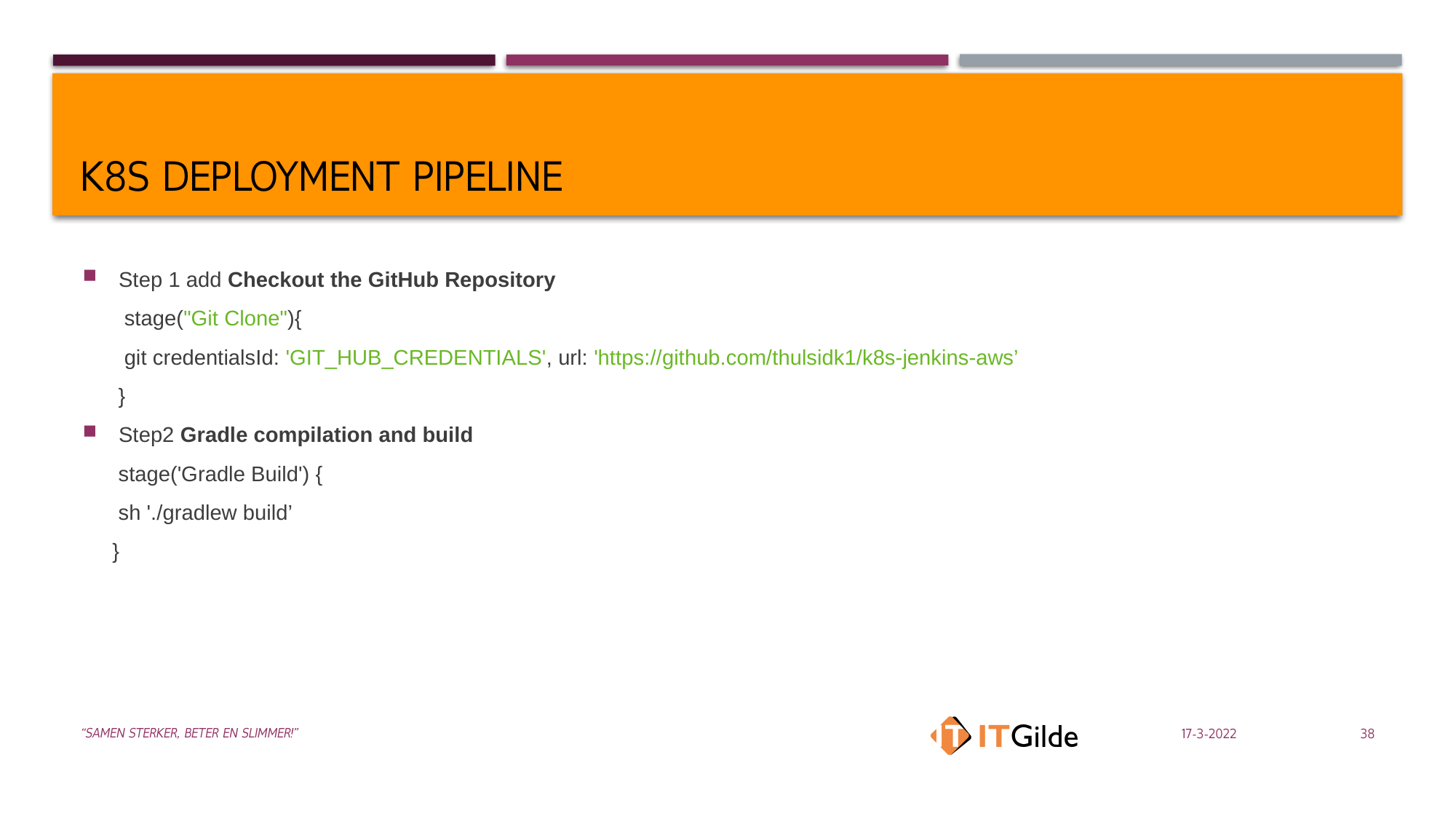

# K8s Deployment PIPELINE
Step 1 add Checkout the GitHub Repository
       stage("Git Clone"){
       git credentialsId: 'GIT_HUB_CREDENTIALS', url: 'https://github.com/thulsidk1/k8s-jenkins-aws’
      }
Step2 Gradle compilation and build
      stage('Gradle Build') {
      sh './gradlew build’
     }

“Samen sterker, Beter en slimmer!”
17-3-2022
38